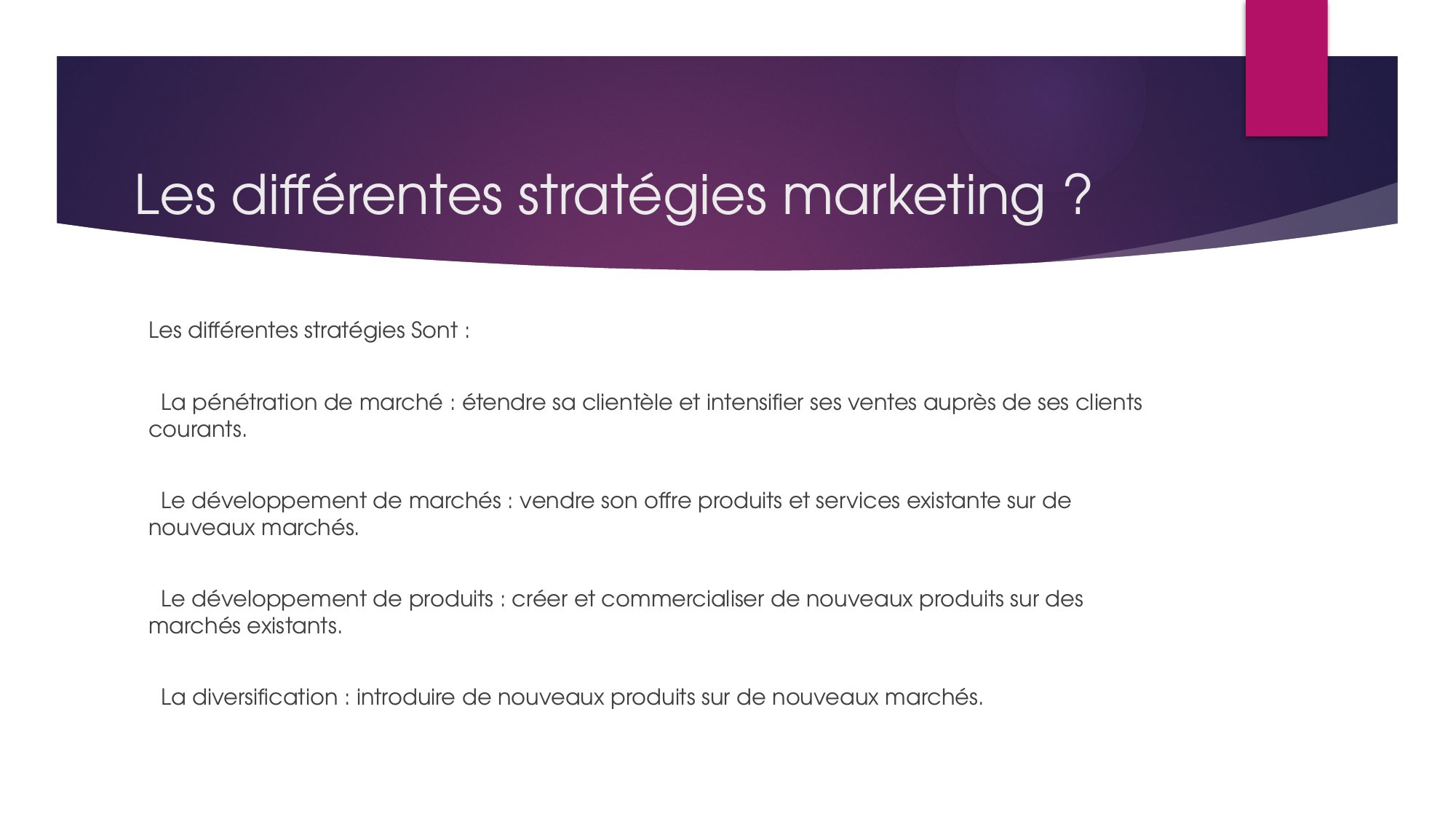

# Les différentes stratégies marketing ?
Les différentes stratégies Sont :

  La pénétration de marché : étendre sa clientèle et intensifier ses ventes auprès de ses clients courants.

  Le développement de marchés : vendre son offre produits et services existante sur de nouveaux marchés.

  Le développement de produits : créer et commercialiser de nouveaux produits sur des marchés existants.

  La diversification : introduire de nouveaux produits sur de nouveaux marchés.